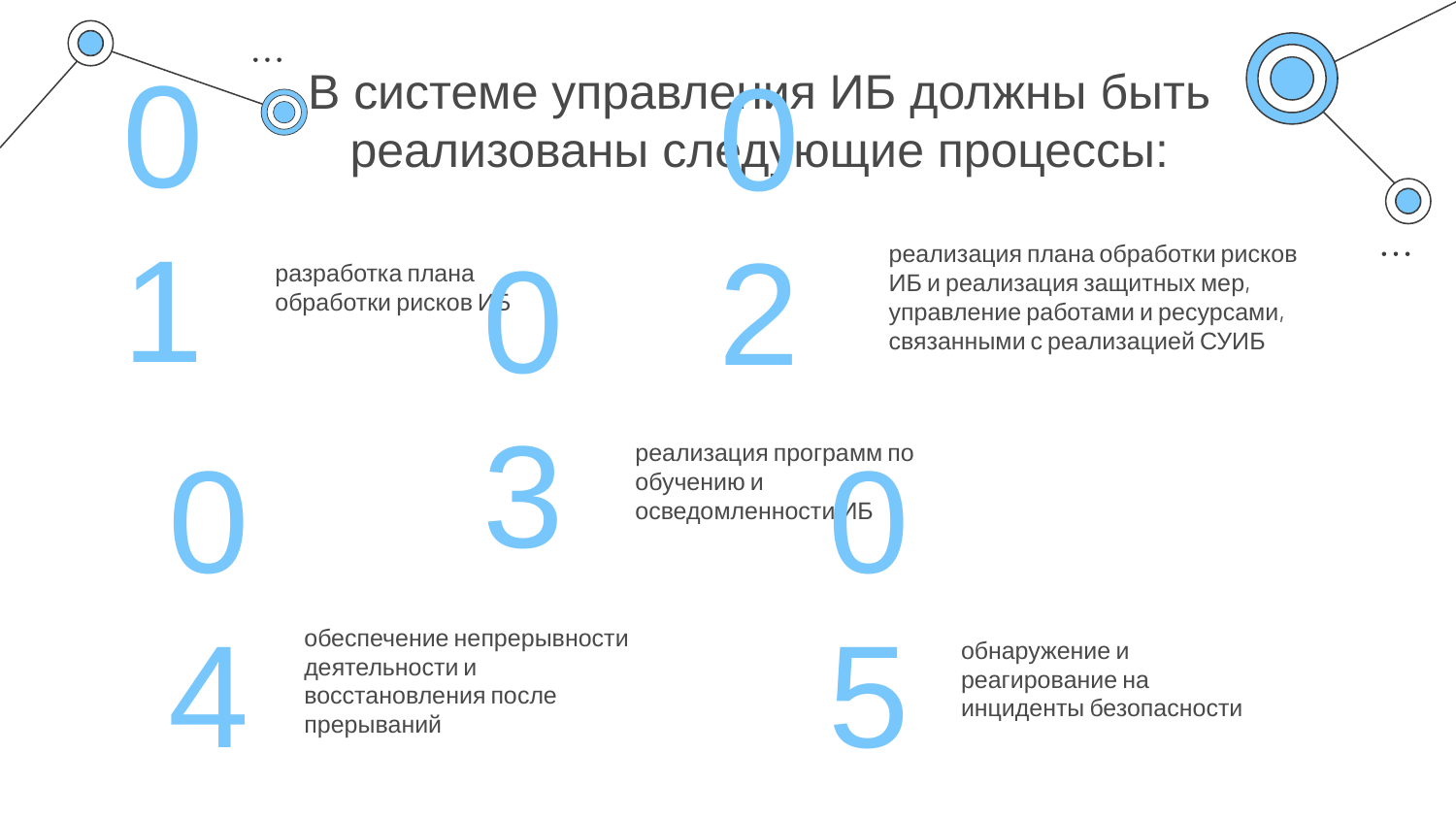

# В системе управления ИБ должны быть реализованы следующие процессы:
реализация плана обработки рисков ИБ и реализация защитных мер, управление работами и ресурсами, связанными с реализацией СУИБ
01
02
разработка плана обработки рисков ИБ
03
реализация программ по обучению и осведомленности ИБ
обеспечение непрерывности деятельности и восстановления после прерываний
05
04
обнаружение и реагирование на инциденты безопасности